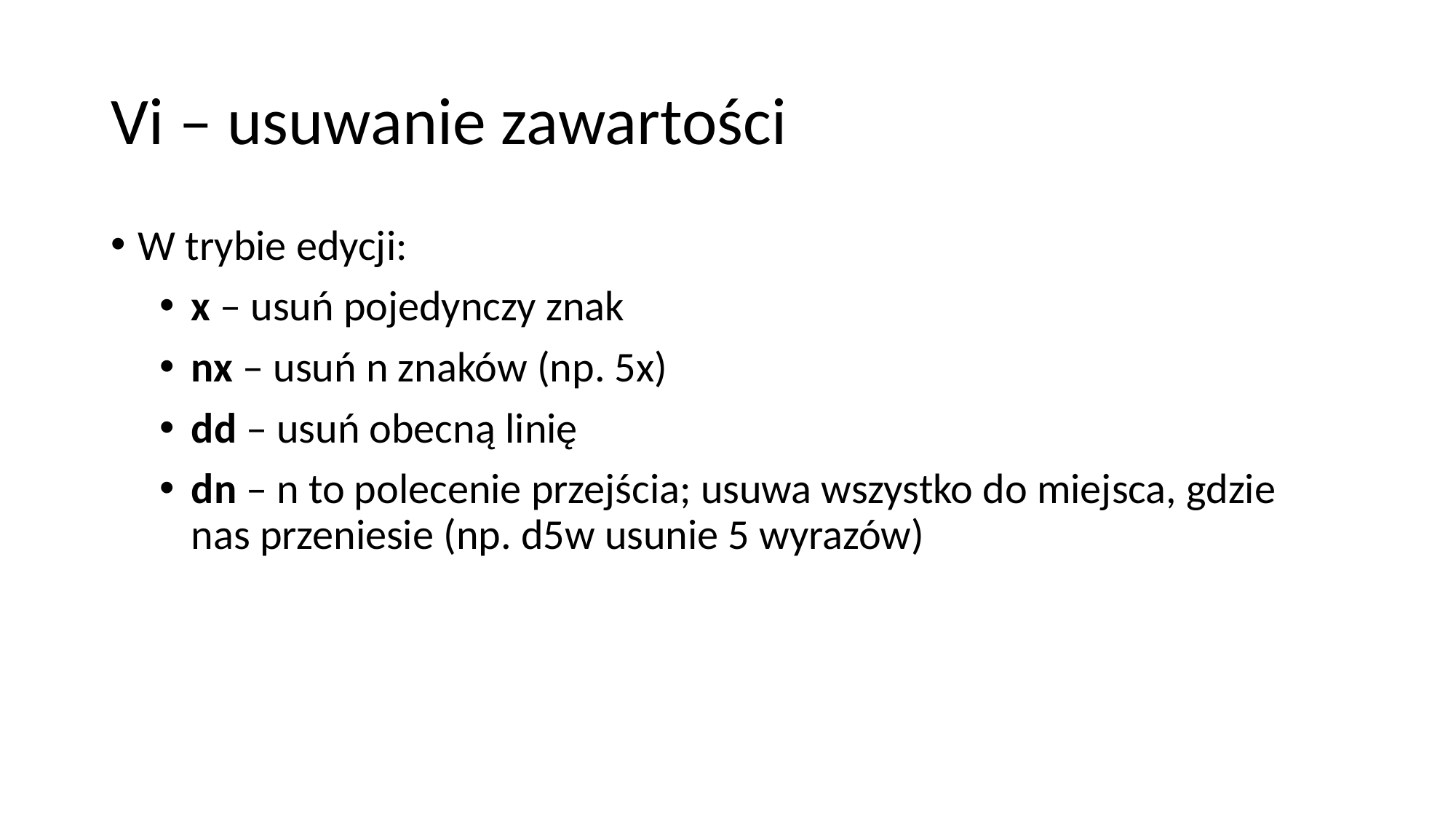

# Vi – usuwanie zawartości
W trybie edycji:
x – usuń pojedynczy znak
nx – usuń n znaków (np. 5x)
dd – usuń obecną linię
dn – n to polecenie przejścia; usuwa wszystko do miejsca, gdzie nas przeniesie (np. d5w usunie 5 wyrazów)